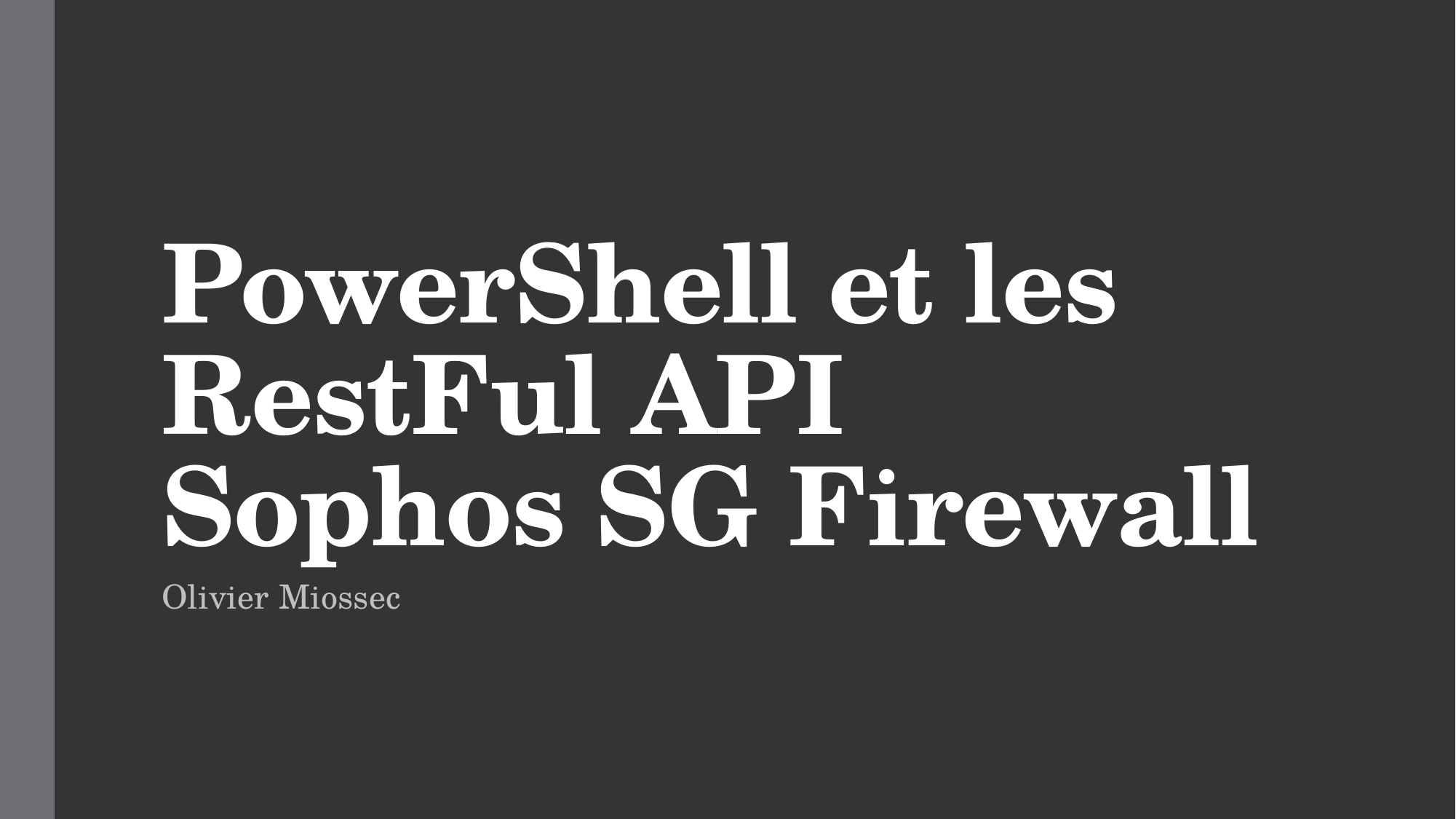

# PowerShell et les RestFul API Sophos SG Firewall
Olivier Miossec